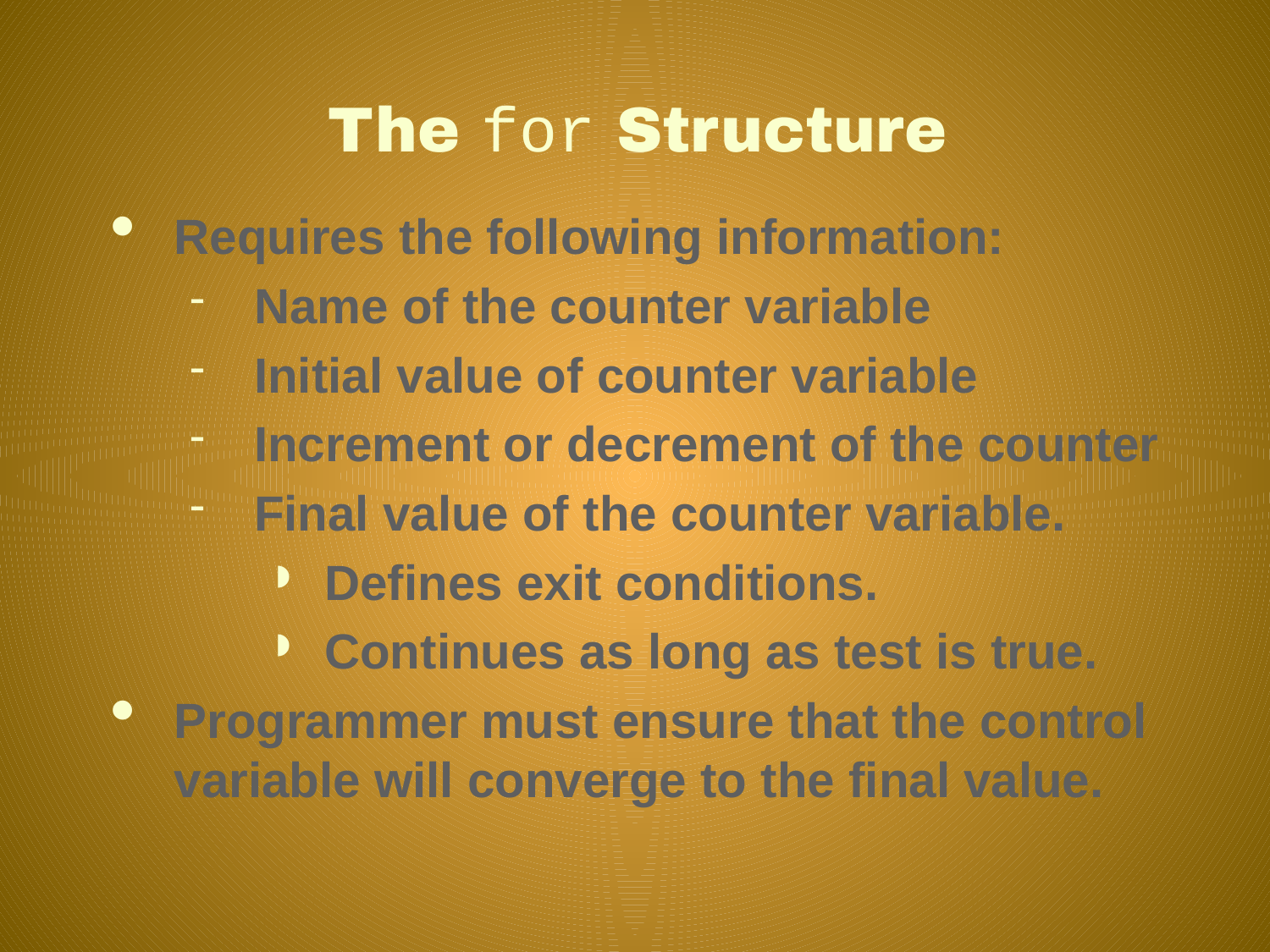

# The for Structure
Requires the following information:
Name of the counter variable
Initial value of counter variable
Increment or decrement of the counter
Final value of the counter variable.
Defines exit conditions.
Continues as long as test is true.
Programmer must ensure that the control variable will converge to the final value.